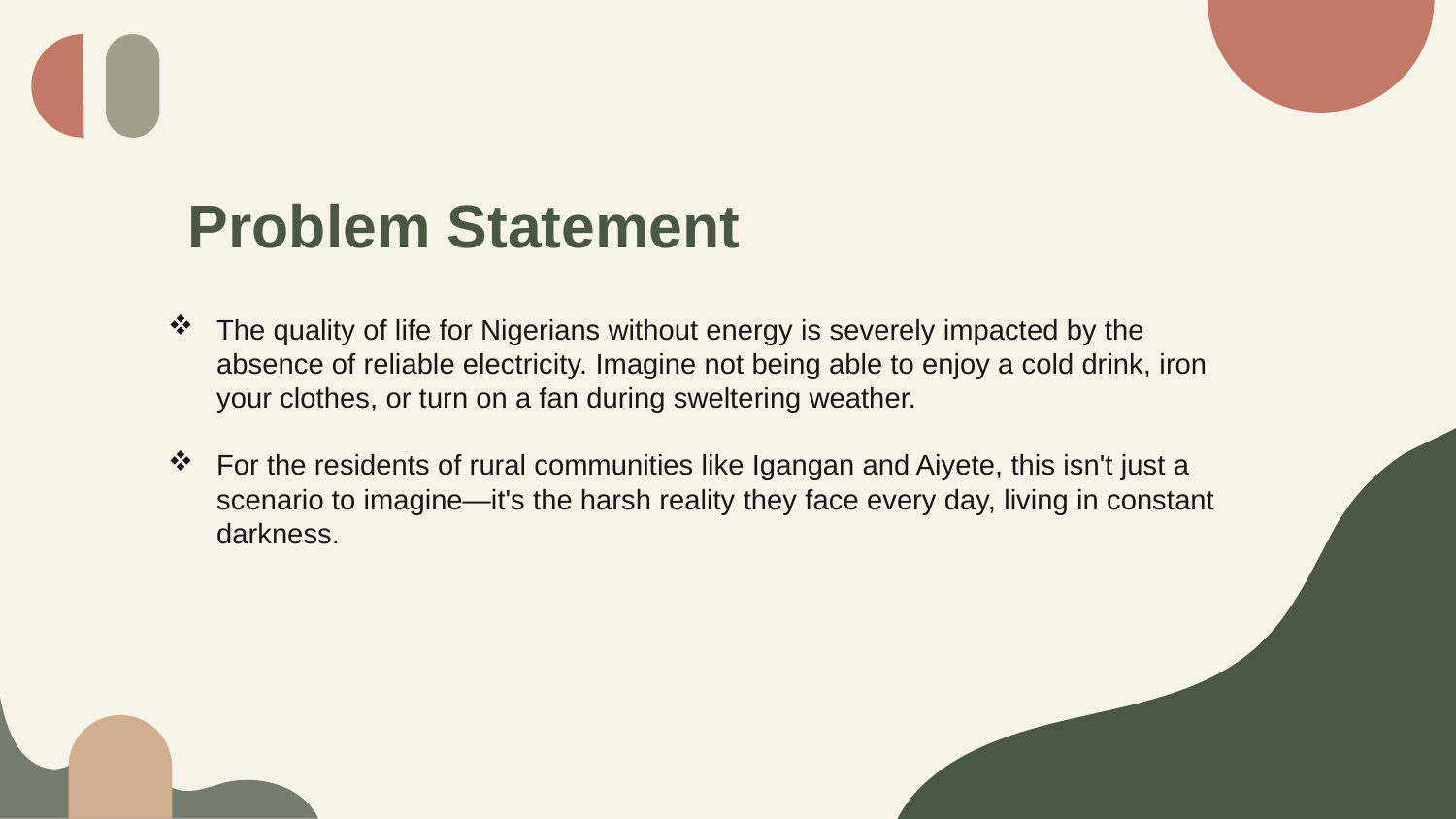

# Problem Statement
The quality of life for Nigerians without energy is severely impacted by the absence of reliable electricity. Imagine not being able to enjoy a cold drink, iron your clothes, or turn on a fan during sweltering weather.

For the residents of rural communities like Igangan and Aiyete, this isn't just a scenario to imagine—it's the harsh reality they face every day, living in constant darkness.